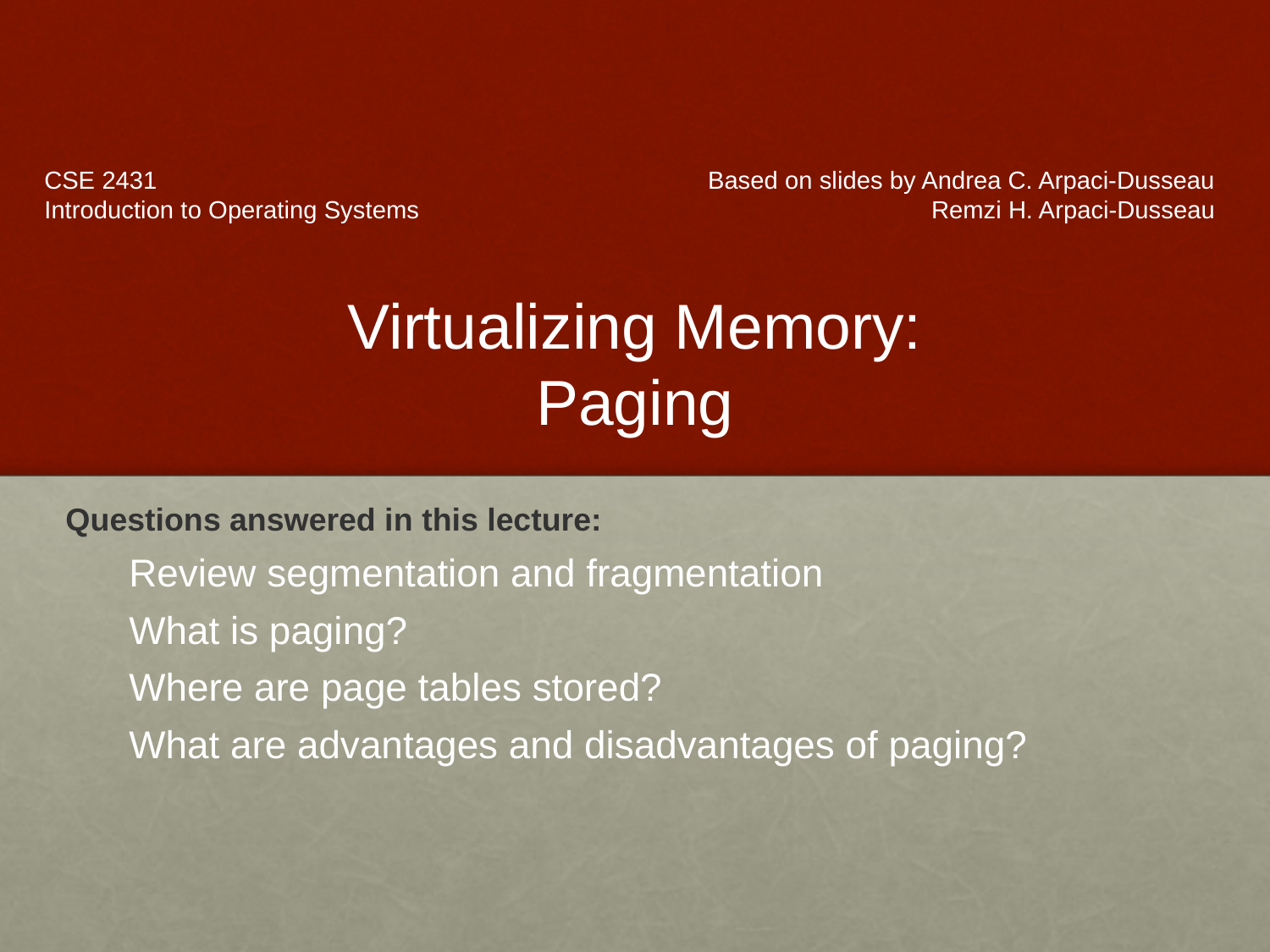

CSE 2431
Introduction to Operating Systems
 Based on slides by Andrea C. Arpaci-Dusseau
Remzi H. Arpaci-Dusseau
# Virtualizing Memory: Paging
Questions answered in this lecture:
Review segmentation and fragmentation
What is paging?
Where are page tables stored?
What are advantages and disadvantages of paging?